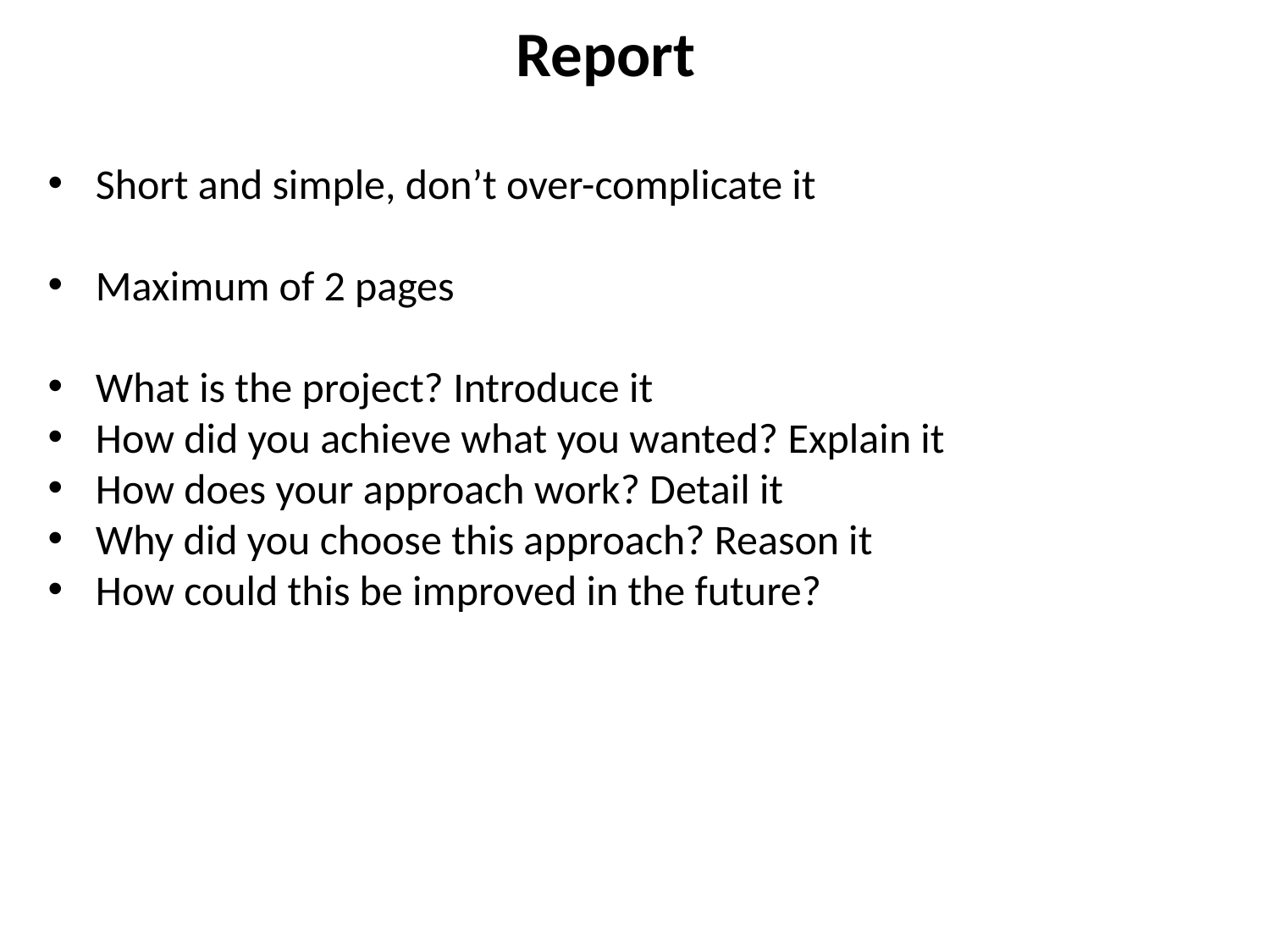

Report

Short and simple, don’t over-complicate it

Maximum of 2 pages

What is the project? Introduce it
How did you achieve what you wanted? Explain it
How does your approach work? Detail it
Why did you choose this approach? Reason it
How could this be improved in the future?